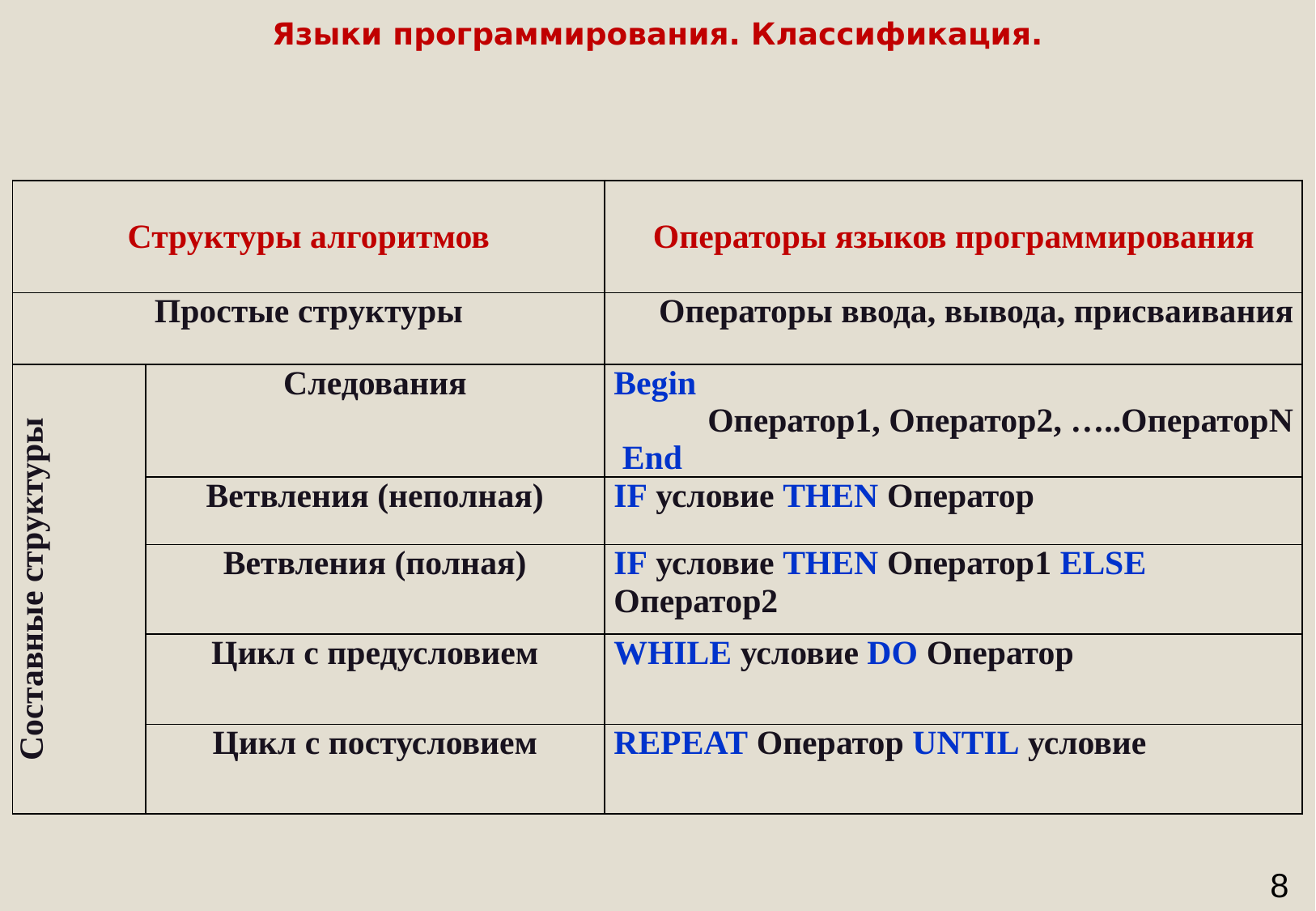

Языки программирования. Классификация.
| Структуры алгоритмов |  | Операторы языков программирования |
| --- | --- | --- |
| Простые структуры |  | Операторы ввода, вывода, присваивания |
| Составные структуры | Следования | Begin Оператор1, Оператор2, …..ОператорN End |
|  | Ветвления (неполная) | IF условие THEN Оператор |
|  | Ветвления (полная) | IF условие THEN Оператор1 ELSE Оператор2 |
|  | Цикл с предусловием | WHILE условие DO Оператор |
|  | Цикл с постусловием | REPEAT Оператор UNTIL условие |

8